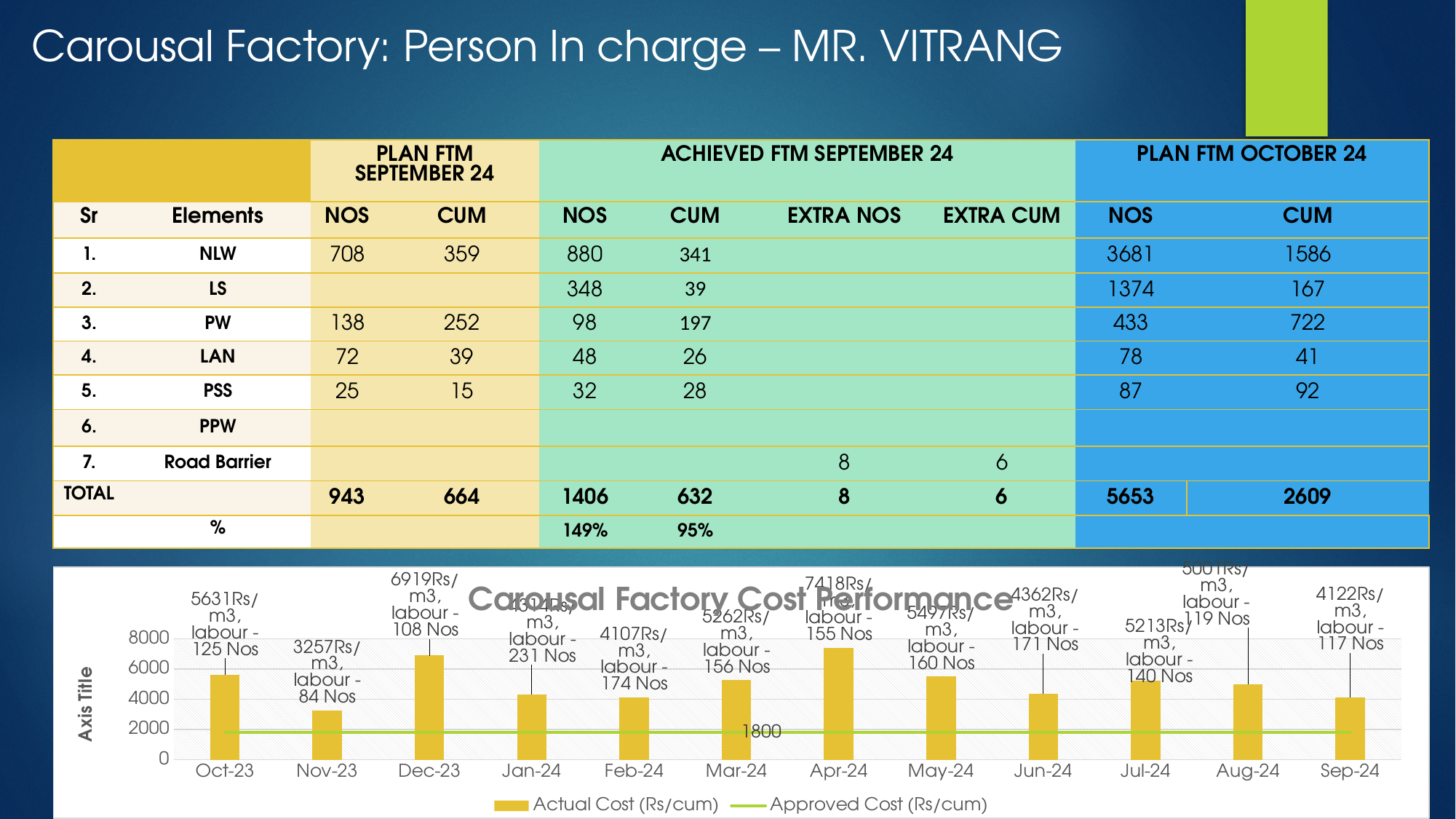

Carousal Factory: Person In charge – MR. VITRANG
|  |  | PLAN FTM SEPTEMBER 24 |  | ACHIEVED FTM SEPTEMBER 24 |  |  |  | PLAN FTM OCTOBER 24 |  |
| --- | --- | --- | --- | --- | --- | --- | --- | --- | --- |
| Sr | Elements | NOS | CUM | NOS | CUM | EXTRA NOS | EXTRA CUM | NOS | CUM |
| 1. | NLW | 708 | 359 | 880 | 341 |  |  | 3681 | 1586 |
| 2. | LS |  |  | 348 | 39 |  |  | 1374 | 167 |
| 3. | PW | 138 | 252 | 98 | 197 |  |  | 433 | 722 |
| 4. | LAN | 72 | 39 | 48 | 26 |  |  | 78 | 41 |
| 5. | PSS | 25 | 15 | 32 | 28 |  |  | 87 | 92 |
| 6. | PPW |  |  |  |  |  |  |  |  |
| 7. | Road Barrier |  |  |  |  | 8 | 6 |  |  |
| TOTAL |  | 943 | 664 | 1406 | 632 | 8 | 6 | 5653 | 2609 |
|  | % |  |  | 149% | 95% |  |  |  |  |

### Chart: Carousal Factory Cost Performance

| Category | Actual Cost (Rs/cum) | Approved Cost (Rs/cum) |
|---|---|---|
| 45200 | 5630.507364312929 | 1800.0 |
| 45231 | 3256.9824617620366 | 1800.0 |
| 45261 | 6918.803798247908 | 1800.0 |
| 45292 | 4313.5077777818315 | 1800.0 |
| 45323 | 4107.346263910165 | 1800.0 |
| 45352 | 5262.0 | 1800.0 |
| 45383 | 7417.91447585718 | 1800.0 |
| 45413 | 5497.023159675748 | 1800.0 |
| 45444 | 4361.525883674074 | 1800.0 |
| 45474 | 5212.8907335370695 | 1800.0 |
| 45505 | 5000.780668268131 | 1800.0 |
| 45536 | 4121.509355094588 | 1800.0 |